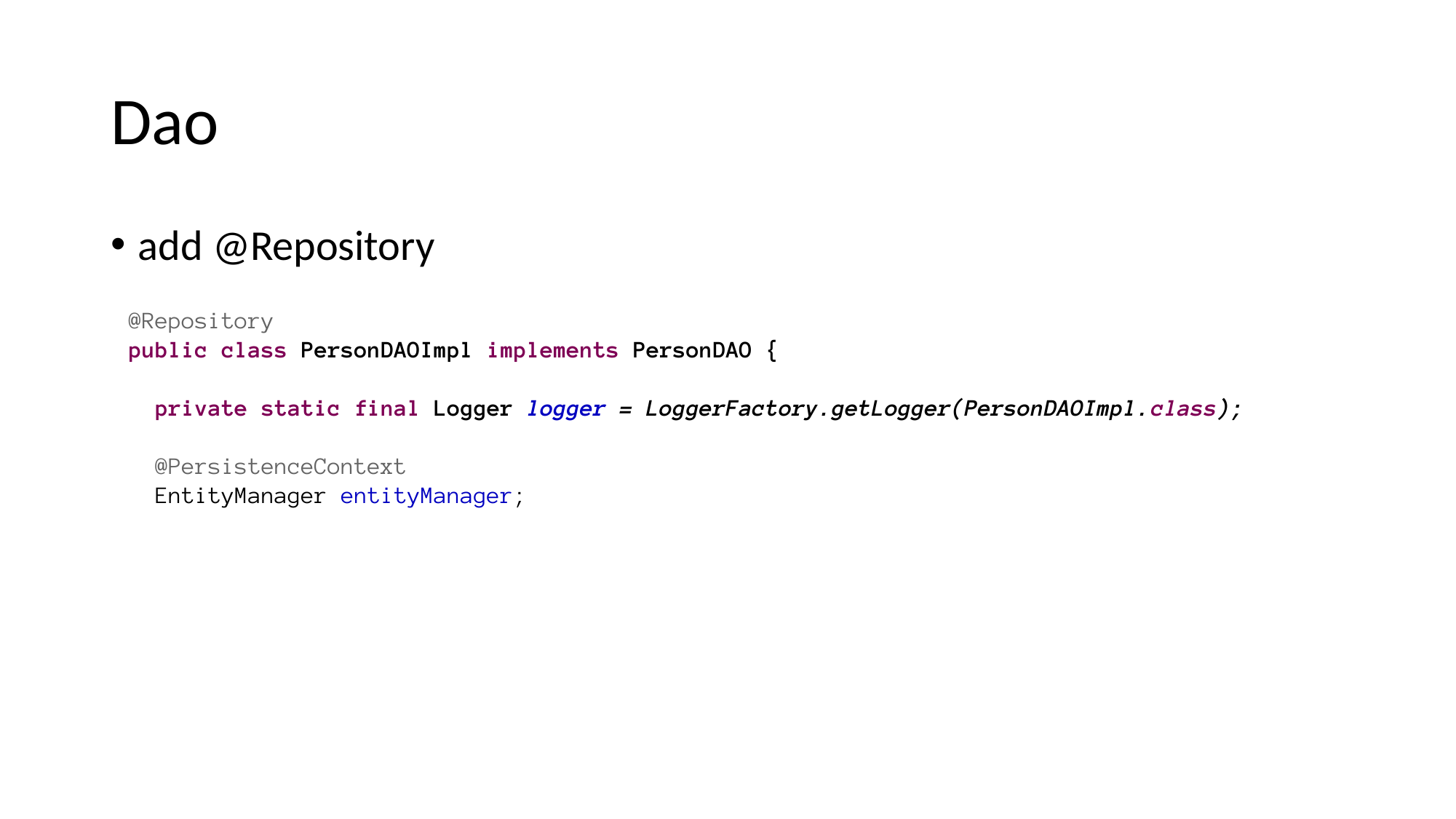

# Dao
add @Repository
@Repository
public class PersonDAOImpl implements PersonDAO {

  private static final Logger logger = LoggerFactory.getLogger(PersonDAOImpl.class);

  @PersistenceContext
  EntityManager entityManager;